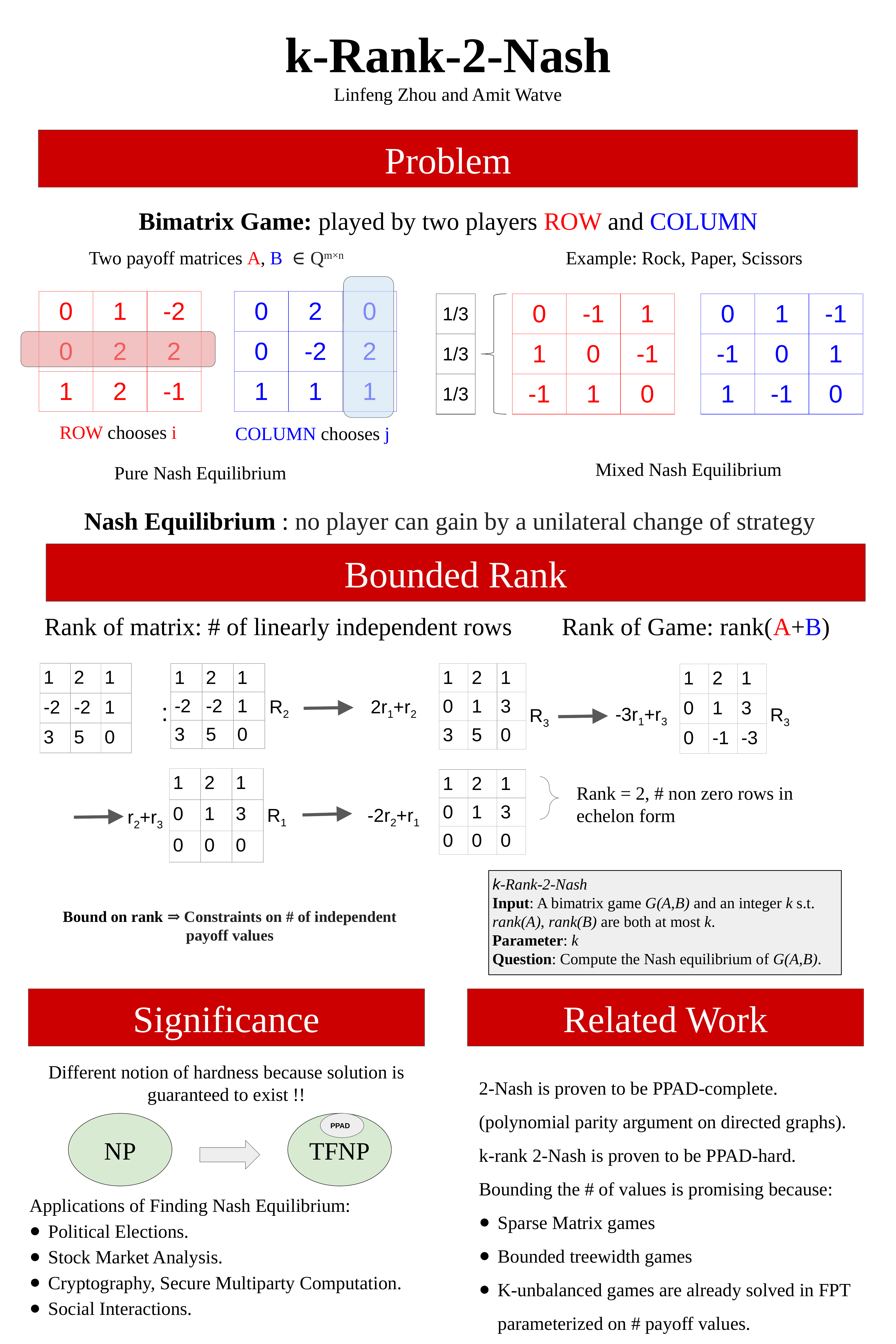

k-Rank-2-Nash
Linfeng Zhou and Amit Watve
Problem
 Bimatrix Game: played by two players ROW and COLUMN
Two payoff matrices A, B  ∈ Qm×n
Example: Rock, Paper, Scissors

| 0 | 1 | -2 |
| --- | --- | --- |
| 0 | 2 | 2 |
| 1 | 2 | -1 |
| 0 | 2 | 0 |
| --- | --- | --- |
| 0 | -2 | 2 |
| 1 | 1 | 1 |
| 1/3 |
| --- |
| 1/3 |
| 1/3 |
| 0 | -1 | 1 |
| --- | --- | --- |
| 1 | 0 | -1 |
| -1 | 1 | 0 |
| 0 | 1 | -1 |
| --- | --- | --- |
| -1 | 0 | 1 |
| 1 | -1 | 0 |

ROW chooses i
COLUMN chooses j
Mixed Nash Equilibrium
Pure Nash Equilibrium
Nash Equilibrium : no player can gain by a unilateral change of strategy
Bounded Rank
Rank of matrix: # of linearly independent rows        Rank of Game: rank(A+B)
| 1 | 2 | 1 |
| --- | --- | --- |
| -2 | -2 | 1 |
| 3 | 5 | 0 |
| 1 | 2 | 1 |
| --- | --- | --- |
| 0 | 1 | 3 |
| 3 | 5 | 0 |
| 1 | 2 | 1 |
| --- | --- | --- |
| -2 | -2 | 1 |
| 3 | 5 | 0 |
| 1 | 2 | 1 |
| --- | --- | --- |
| 0 | 1 | 3 |
| 0 | -1 | -3 |
R2
2r1+r2
:
-3r1+r3
R3
R3
| 1 | 2 | 1 |
| --- | --- | --- |
| 0 | 1 | 3 |
| 0 | 0 | 0 |
| 1 | 2 | 1 |
| --- | --- | --- |
| 0 | 1 | 3 |
| 0 | 0 | 0 |

Rank = 2, # non zero rows in echelon form
R1
-2r2+r1
r2+r3
k-Rank-2-Nash
Input: A bimatrix game G(A,B) and an integer k s.t. rank(A), rank(B) are both at most k.
Parameter: k
Question: Compute the Nash equilibrium of G(A,B).

Bound on rank ⇒ Constraints on # of independent payoff values
Significance
Related Work
2-Nash is proven to be PPAD-complete. (polynomial parity argument on directed graphs).
k-rank 2-Nash is proven to be PPAD-hard.
Bounding the # of values is promising because:
Sparse Matrix games
Bounded treewidth games
K-unbalanced games are already solved in FPT parameterized on # payoff values.

Different notion of hardness because solution is guaranteed to exist !!
PPAD
NP
TFNP

Applications of Finding Nash Equilibrium:
Political Elections.
Stock Market Analysis.
Cryptography, Secure Multiparty Computation.
Social Interactions.